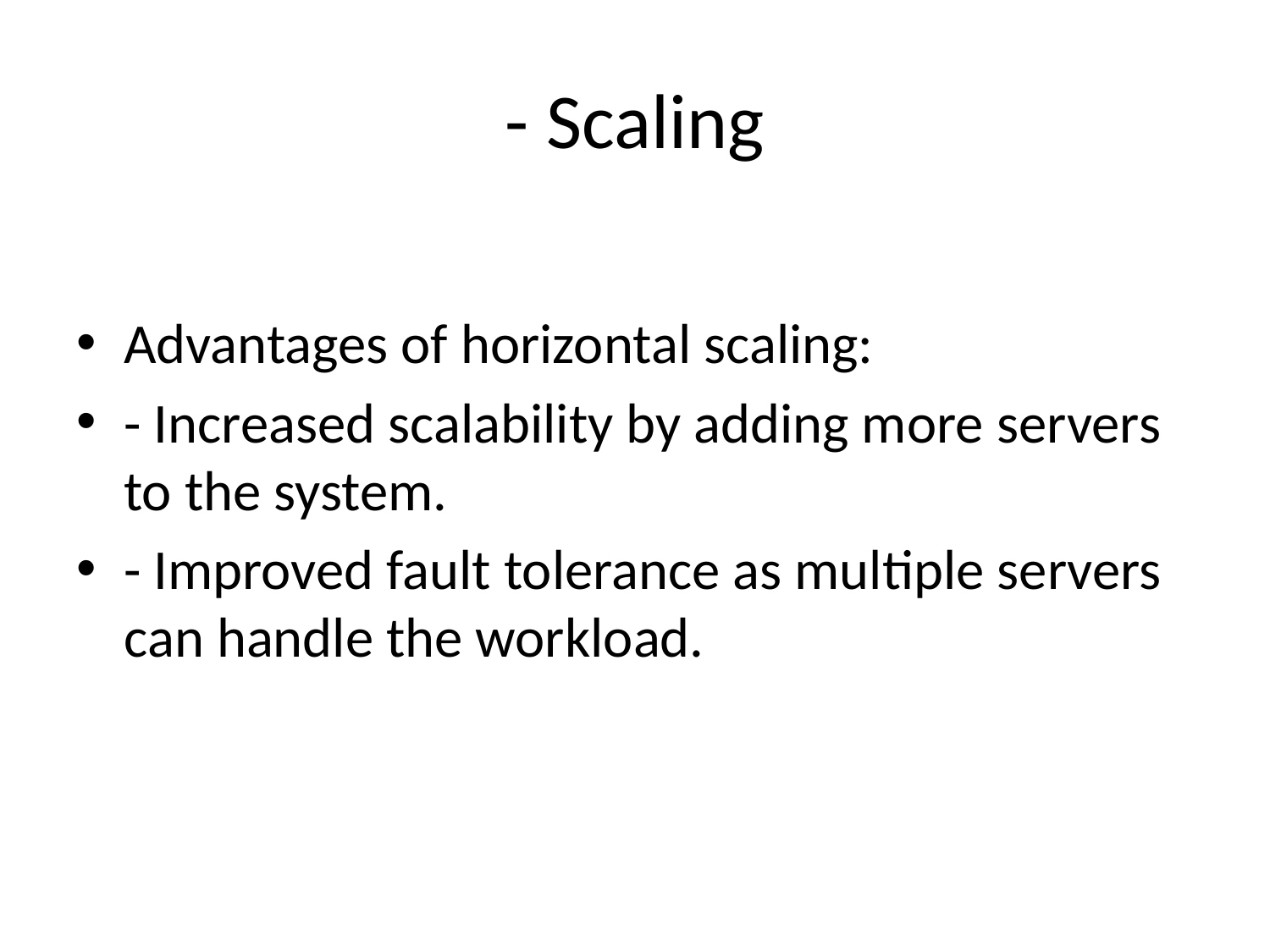

# - Scaling

Advantages of horizontal scaling:
- Increased scalability by adding more servers to the system.
- Improved fault tolerance as multiple servers can handle the workload.